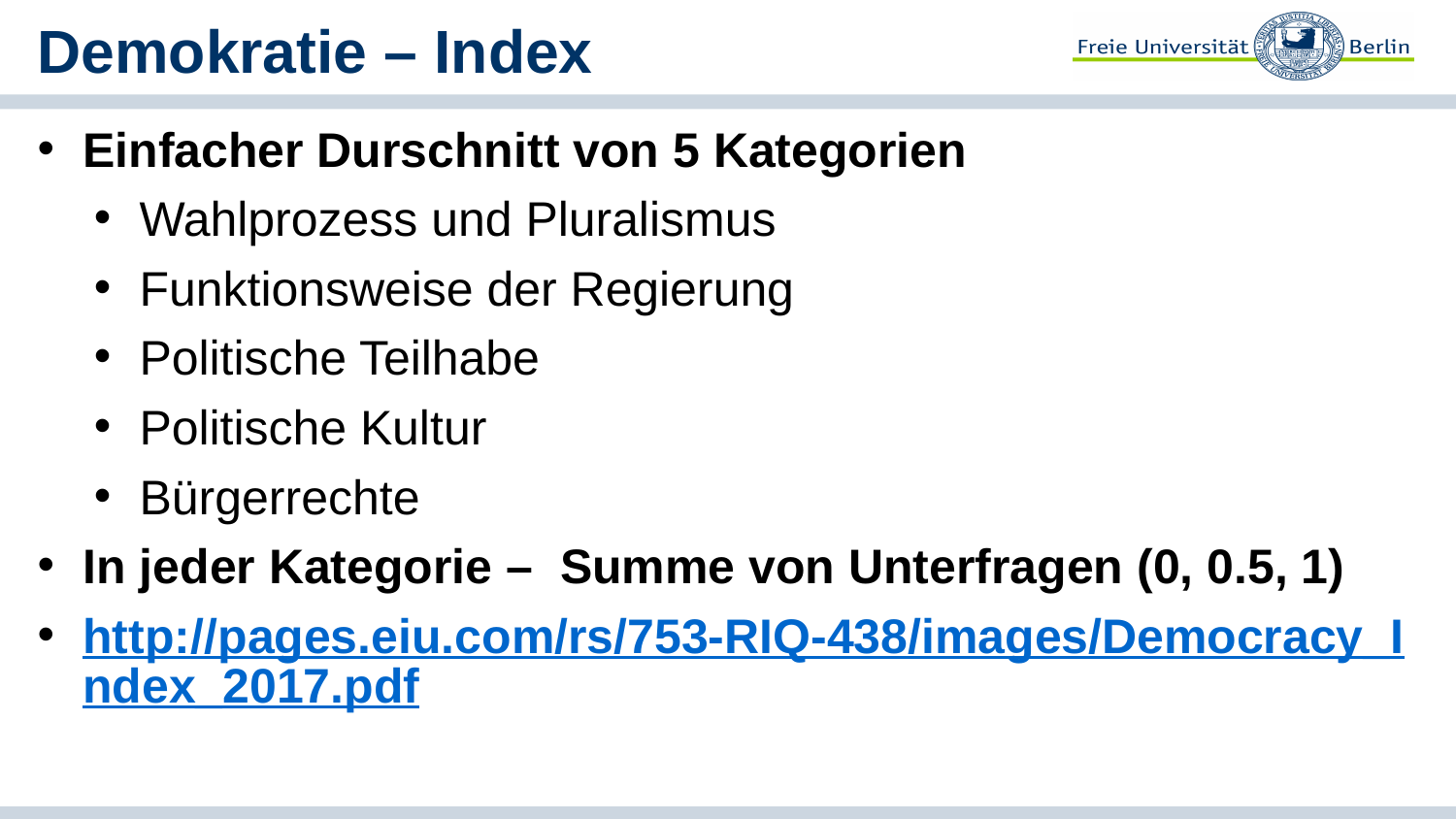

# Demokratie – Index
Einfacher Durschnitt von 5 Kategorien
Wahlprozess und Pluralismus
Funktionsweise der Regierung
Politische Teilhabe
Politische Kultur
Bürgerrechte
In jeder Kategorie –  Summe von Unterfragen (0, 0.5, 1)
http://pages.eiu.com/rs/753-RIQ-438/images/Democracy_Index_2017.pdf